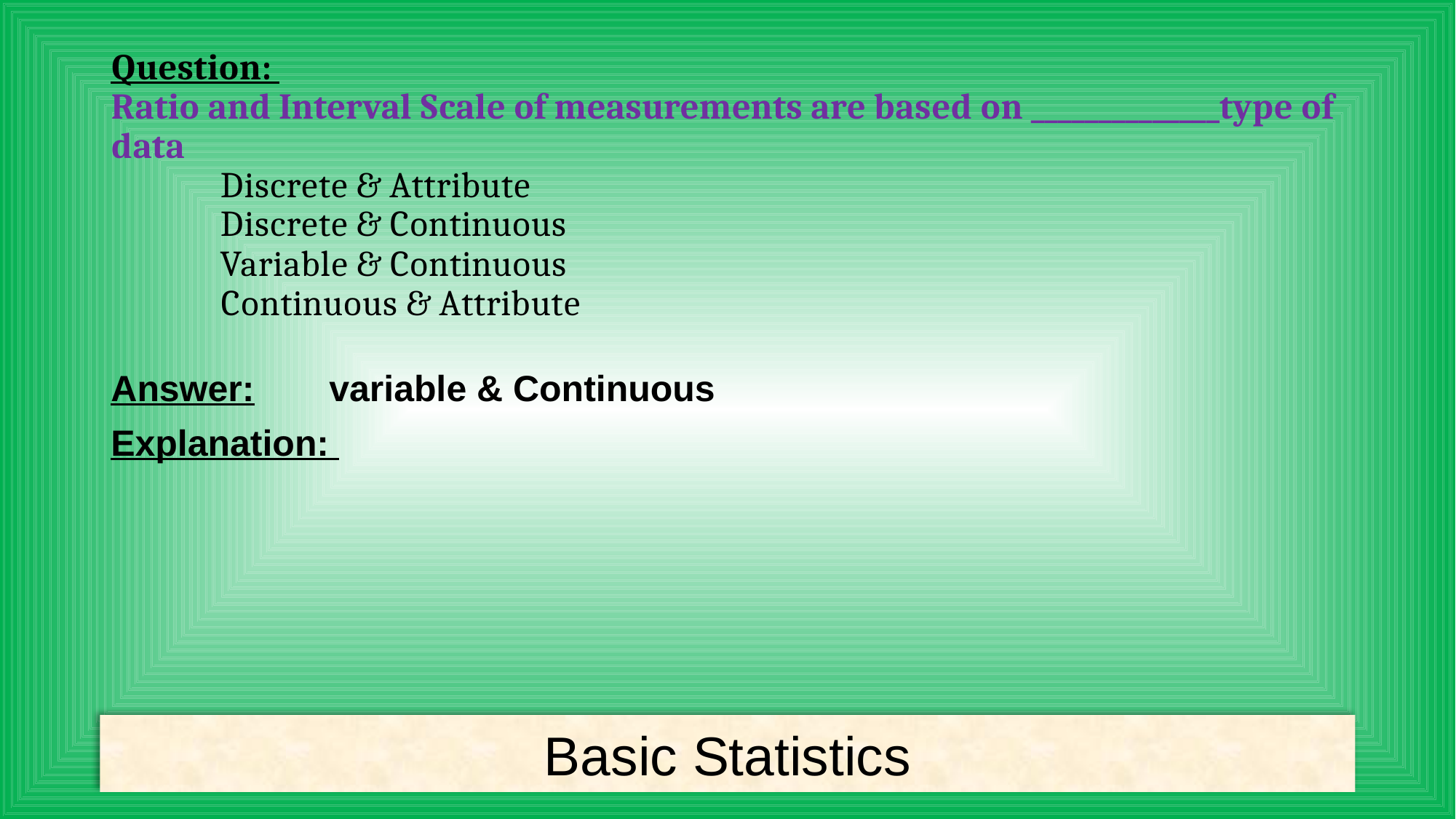

# Question: Ratio and Interval Scale of measurements are based on ______________type of data Discrete & Attribute Discrete & Continuous Variable & Continuous Continuous & Attribute
Answer:	variable & Continuous
Explanation:

Basic Statistics